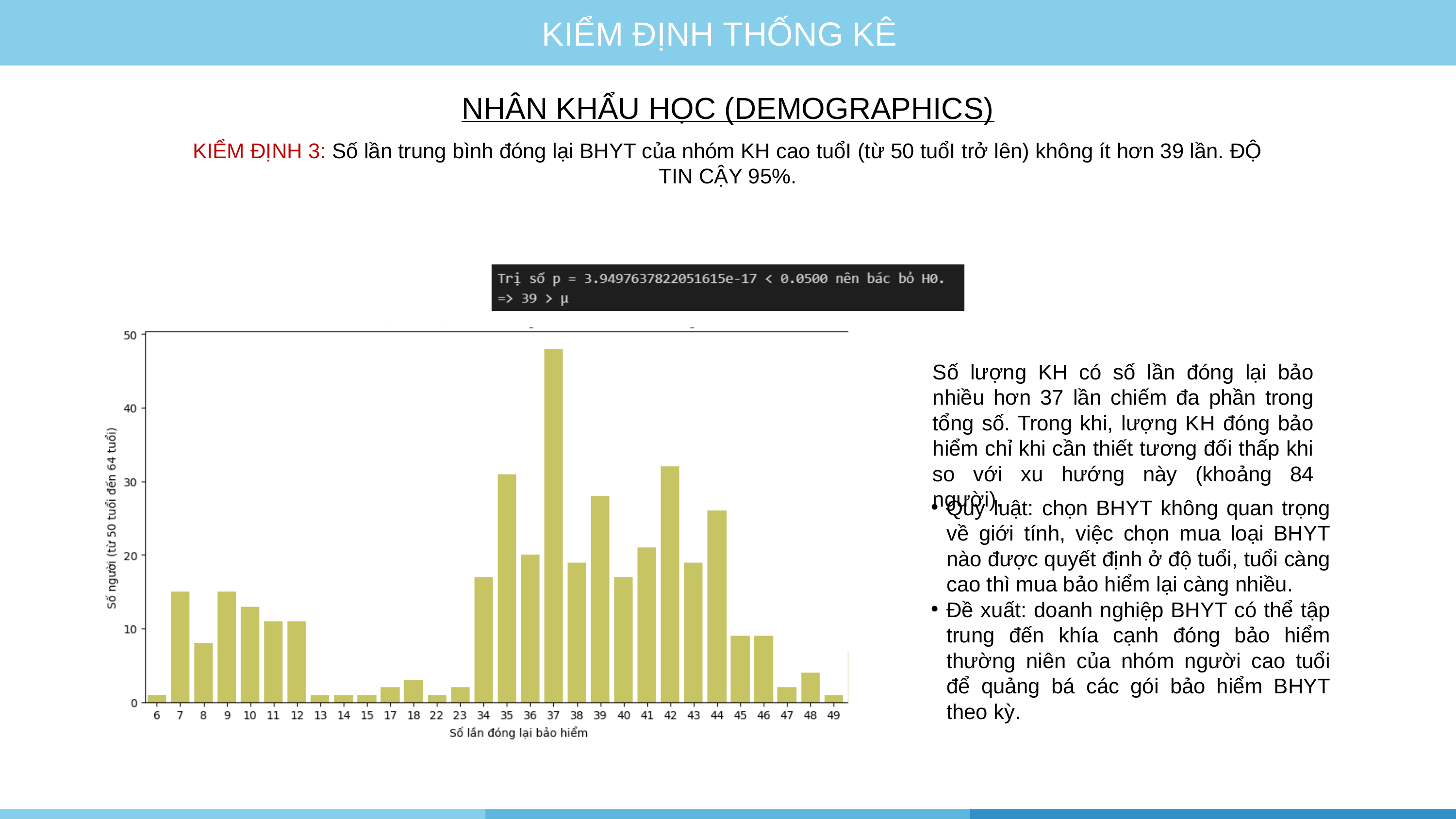

KIỂM ĐỊNH THỐNG KÊ
NHÂN KHẨU HỌC (DEMOGRAPHICS)
KIỂM ĐỊNH 3: Số lần trung bình đóng lại BHYT của nhóm KH cao tuổI (từ 50 tuổI trở lên) không ít hơn 39 lần. ĐỘ TIN CẬY 95%.

Số lượng KH có số lần đóng lại bảo nhiều hơn 37 lần chiếm đa phần trong tổng số. Trong khi, lượng KH đóng bảo hiểm chỉ khi cần thiết tương đối thấp khi so với xu hướng này (khoảng 84 người).
Quy luật: chọn BHYT không quan trọng về giới tính, việc chọn mua loại BHYT nào được quyết định ở độ tuổi, tuổi càng cao thì mua bảo hiểm lại càng nhiều.
Đề xuất: doanh nghiệp BHYT có thể tập trung đến khía cạnh đóng bảo hiểm thường niên của nhóm người cao tuổi để quảng bá các gói bảo hiểm BHYT theo kỳ.